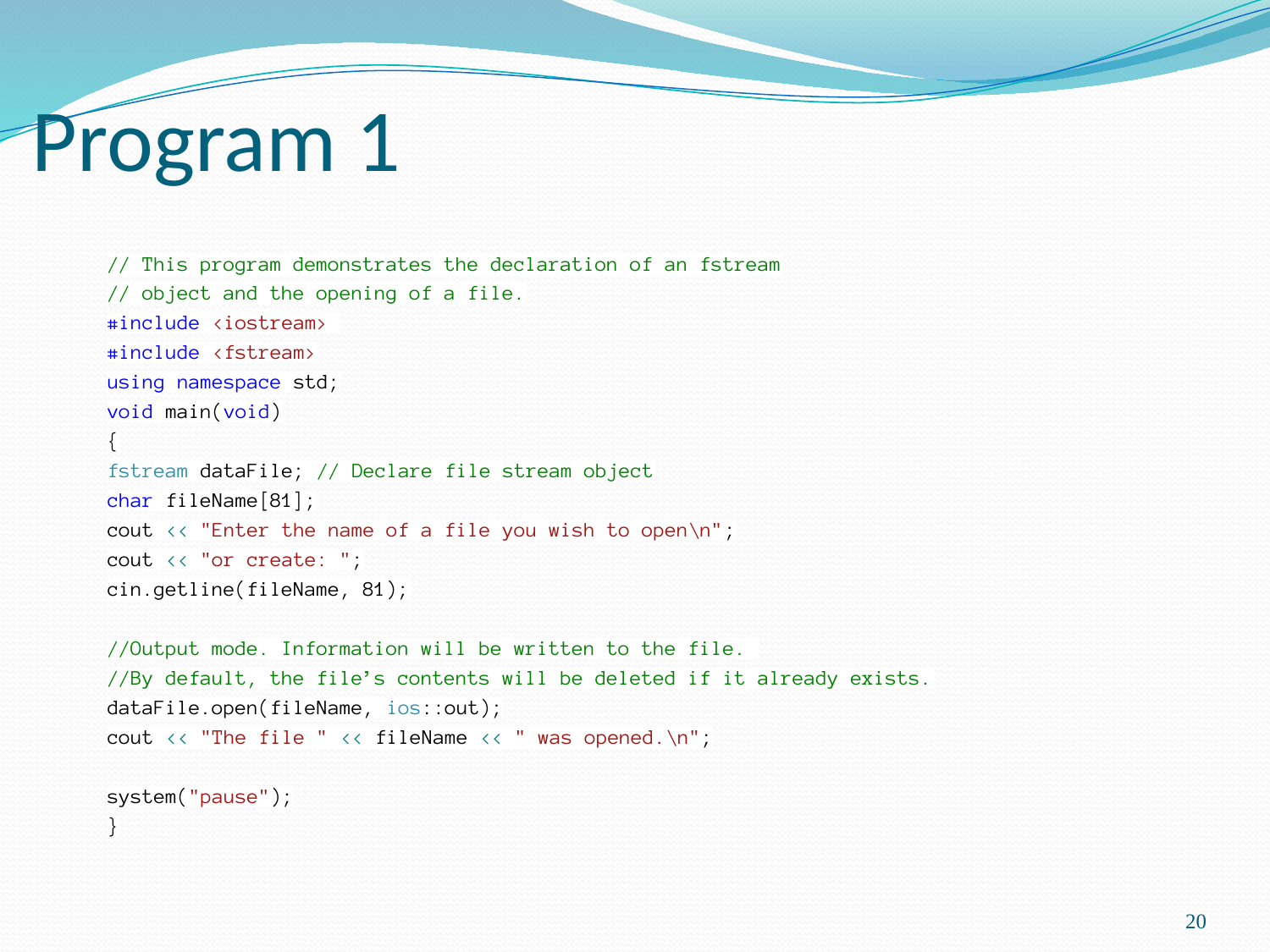

# Program 1
// This program demonstrates the declaration of an fstream
// object and the opening of a file.
#include <iostream>
#include <fstream>
using namespace std;
void main(void)
{
fstream dataFile; // Declare file stream object
char fileName[81];
cout << "Enter the name of a file you wish to open\n";
cout << "or create: ";
cin.getline(fileName, 81);

//Output mode. Information will be written to the file.
//By default, the file’s contents will be deleted if it already exists.
dataFile.open(fileName, ios::out);
cout << "The file " << fileName << " was opened.\n";

system("pause");
}
20